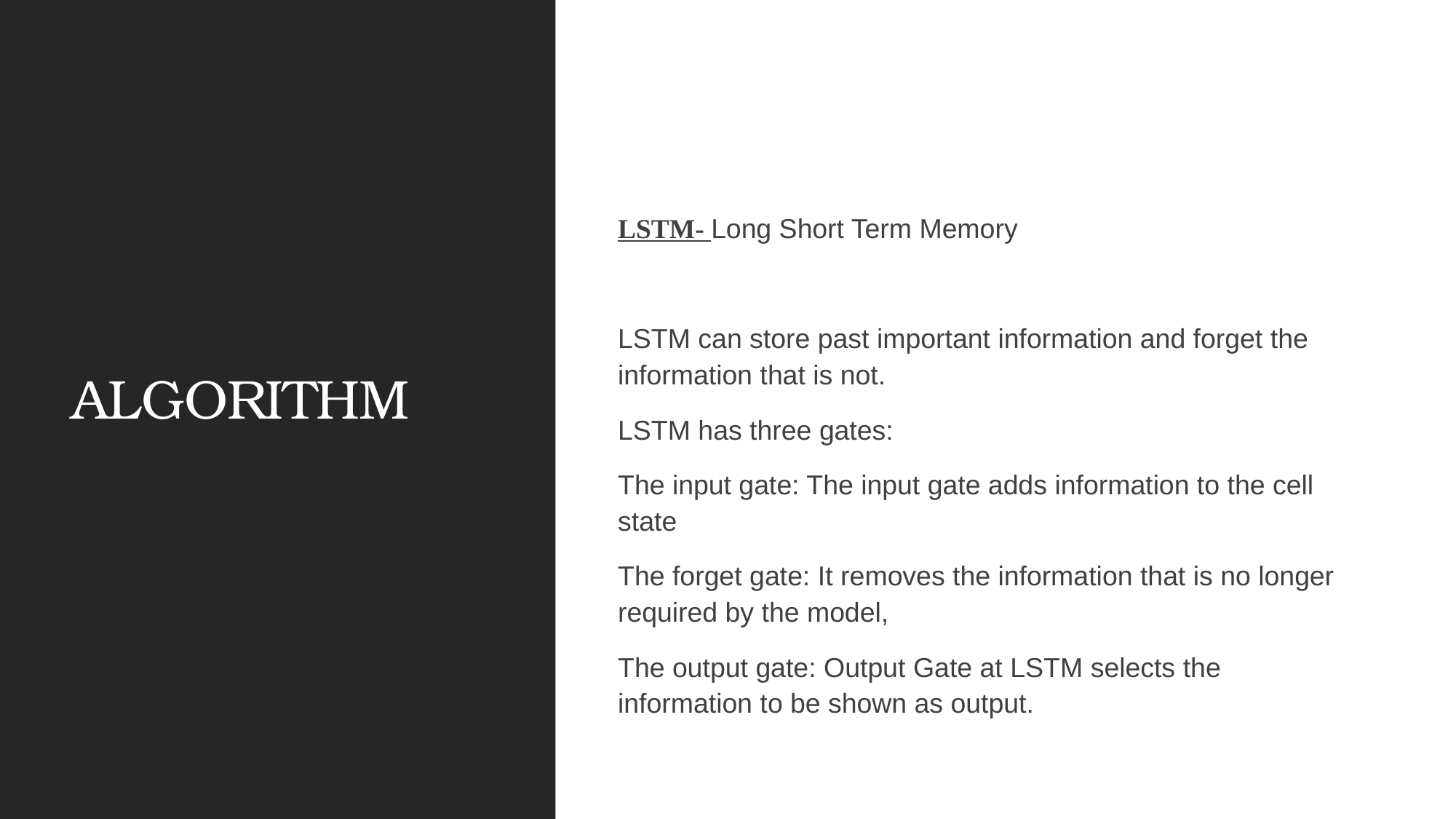

LSTM- Long Short Term Memory

LSTM can store past important information and forget the information that is not.
LSTM has three gates:
The input gate: The input gate adds information to the cell state
The forget gate: It removes the information that is no longer required by the model,
The output gate: Output Gate at LSTM selects the information to be shown as output.

# ALGORITHM